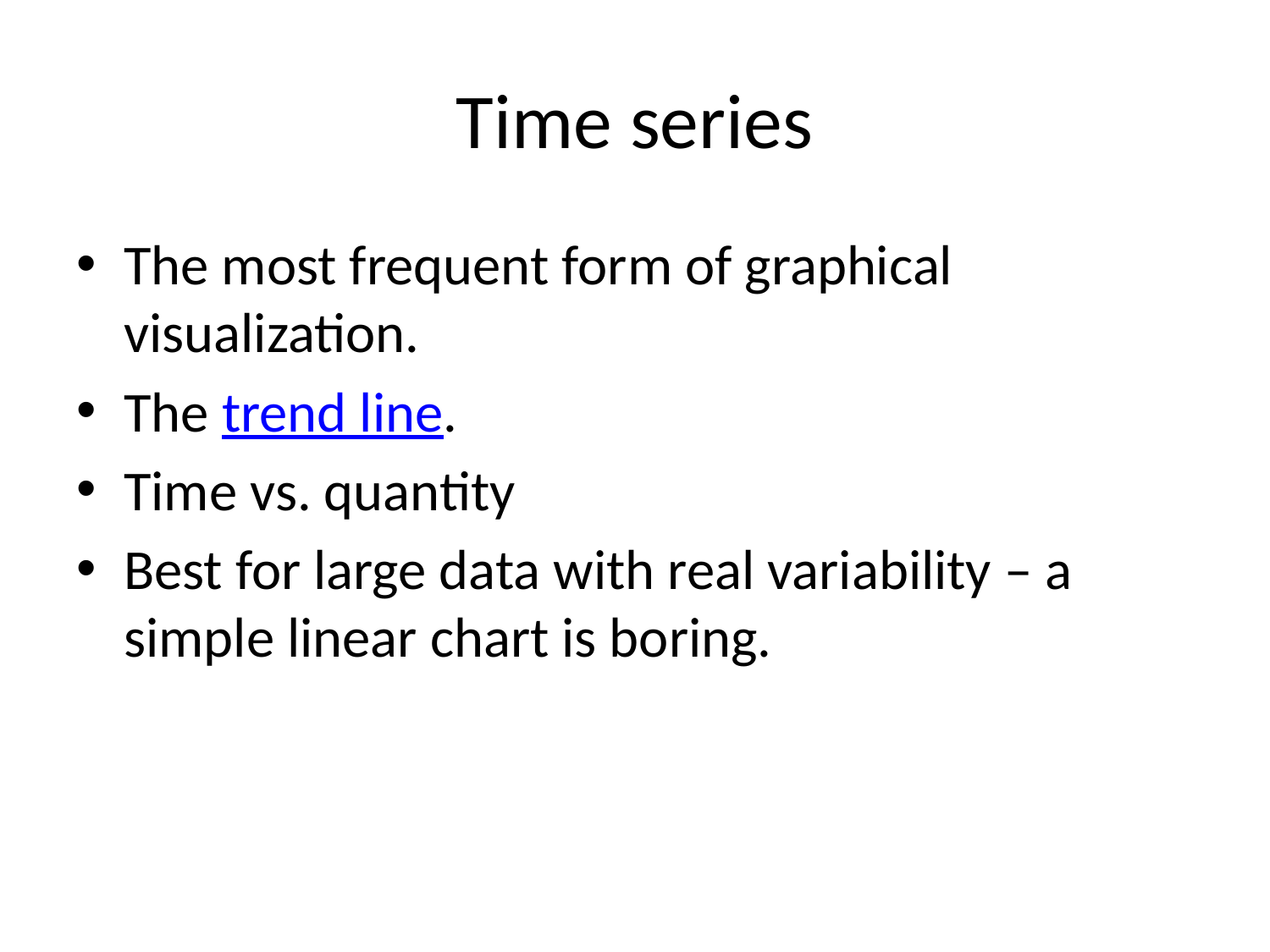

# Time series
The most frequent form of graphical visualization.
The trend line.
Time vs. quantity
Best for large data with real variability – a simple linear chart is boring.